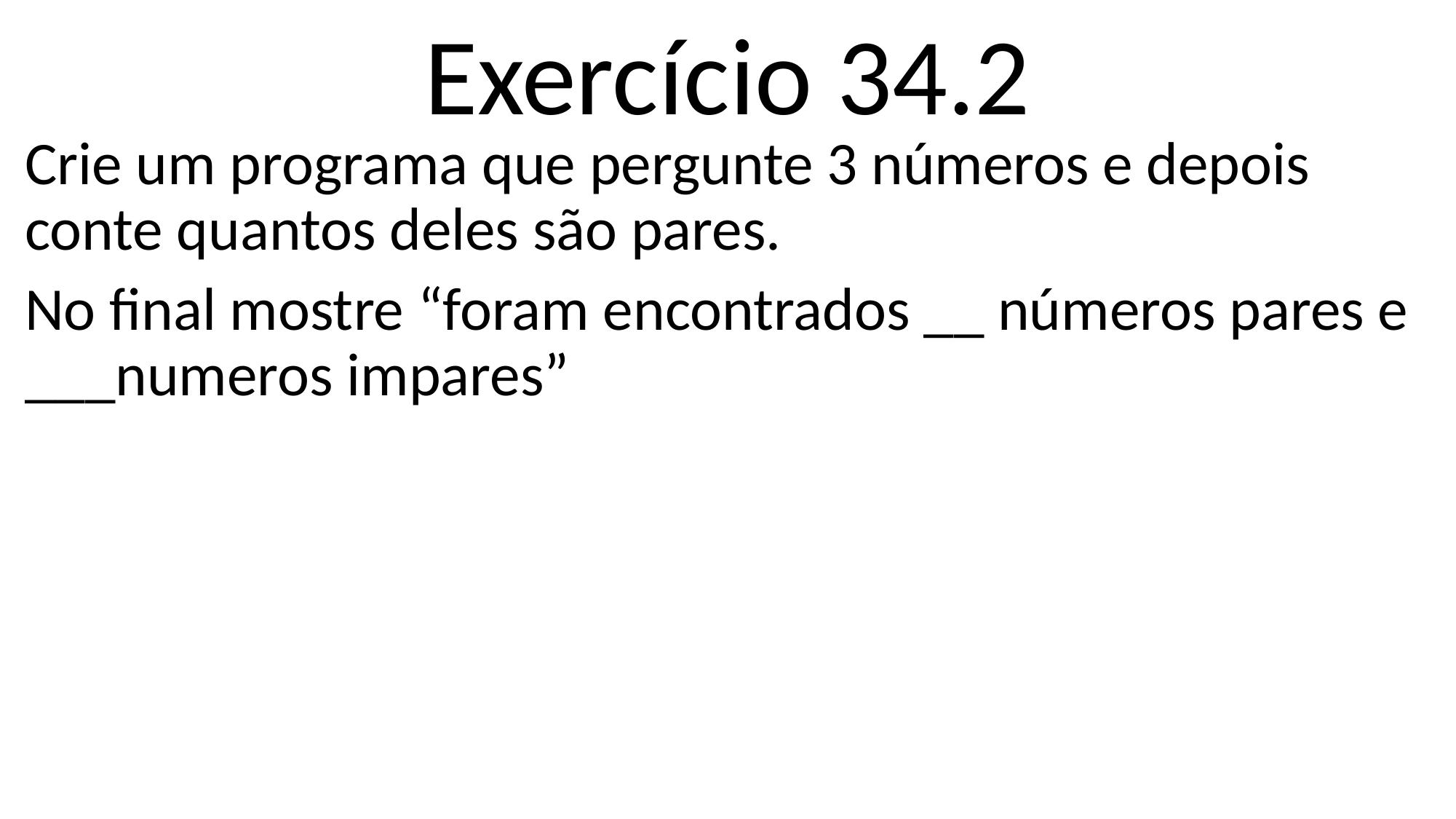

# Exercício 34.2
Crie um programa que pergunte 3 números e depois conte quantos deles são pares.
No final mostre “foram encontrados __ números pares e ___numeros impares”